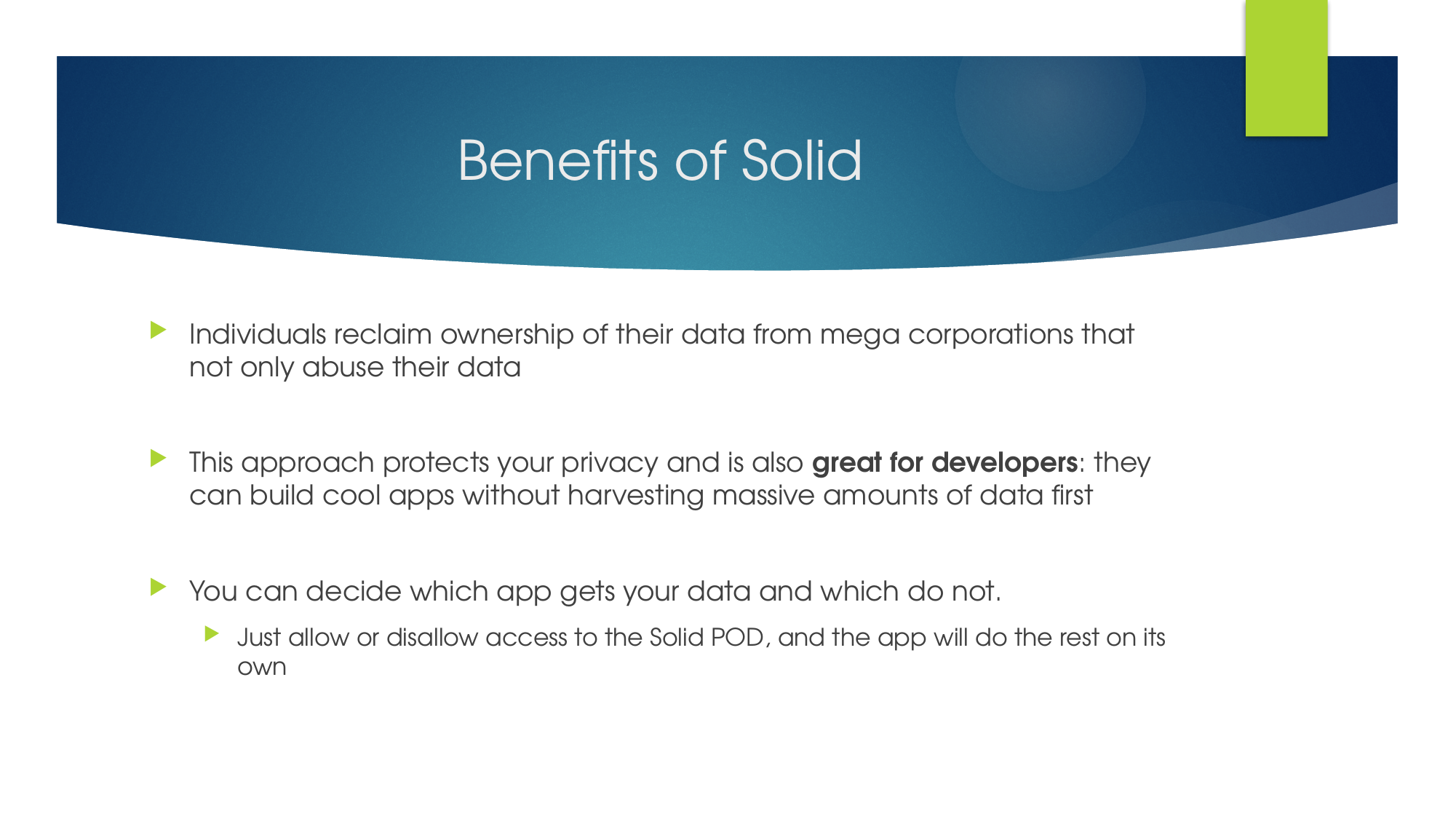

# Benefits of Solid
Individuals reclaim ownership of their data from mega corporations that not only abuse their data

This approach protects your privacy and is also great for developers: they can build cool apps without harvesting massive amounts of data first

You can decide which app gets your data and which do not.
Just allow or disallow access to the Solid POD, and the app will do the rest on its own